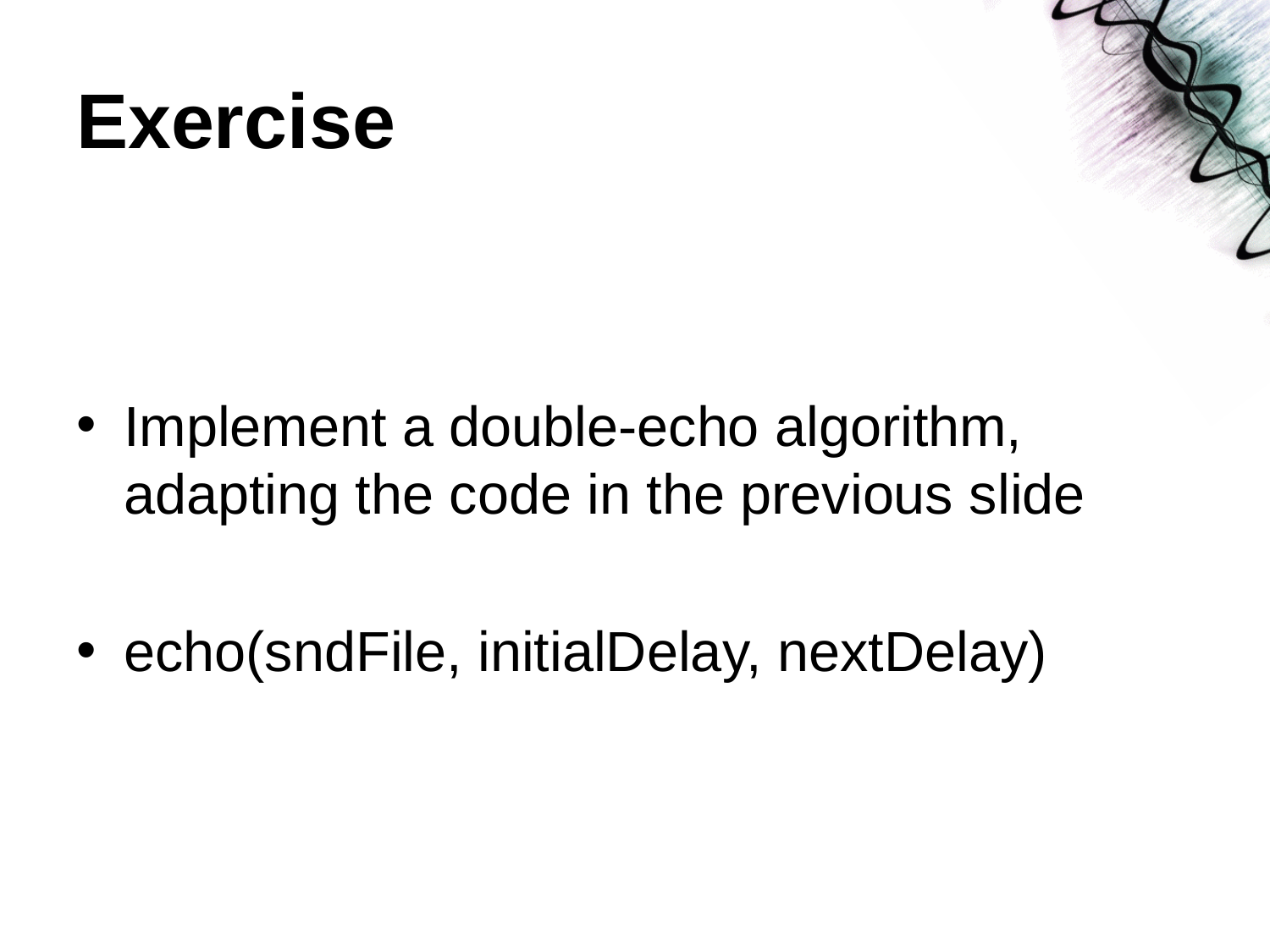

# Exercise
Implement a double-echo algorithm, adapting the code in the previous slide

echo(sndFile, initialDelay, nextDelay)